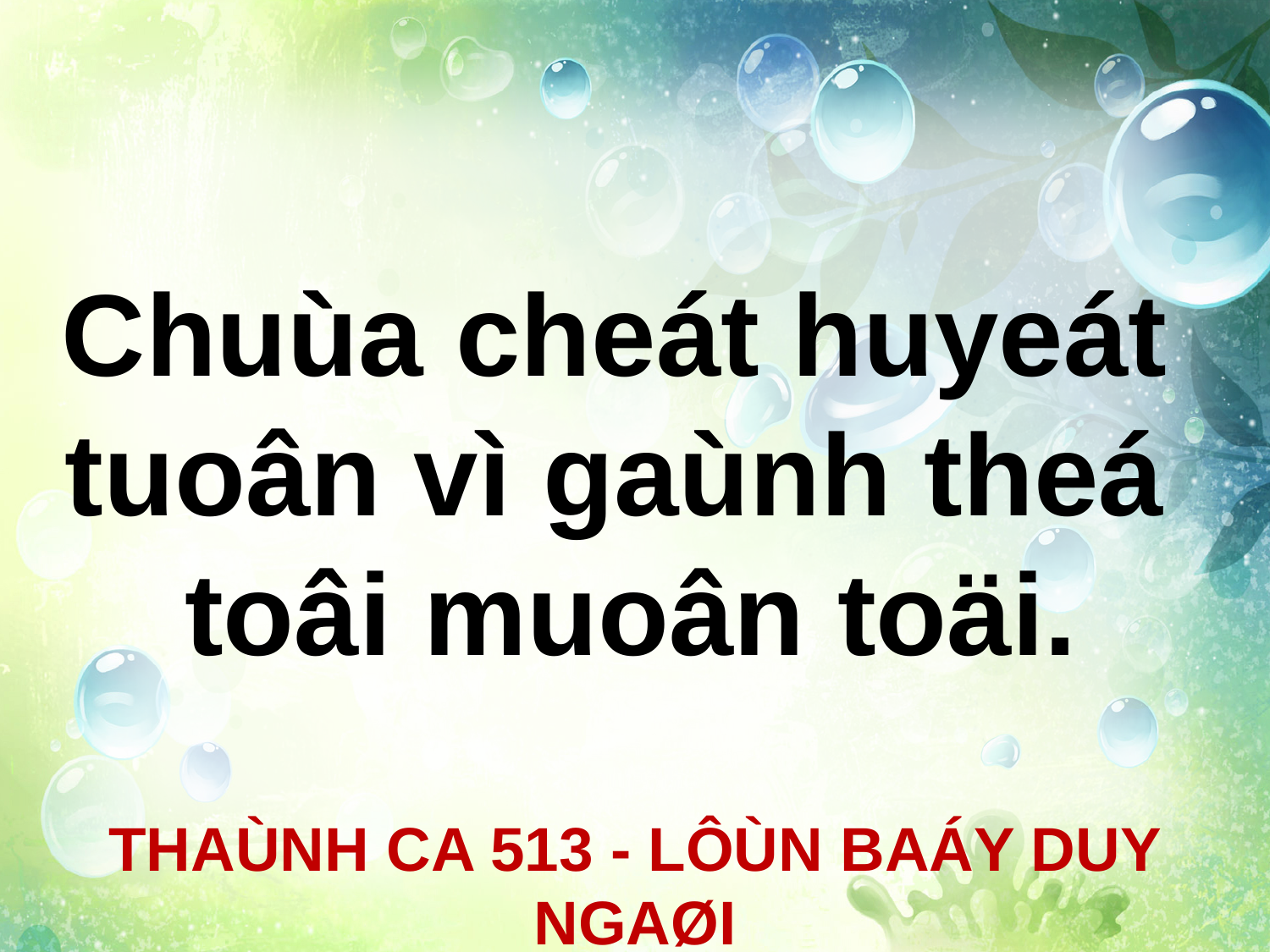

Chuùa cheát huyeát
tuoân vì gaùnh theá
toâi muoân toäi.
THAÙNH CA 513 - LÔÙN BAÁY DUY NGAØI